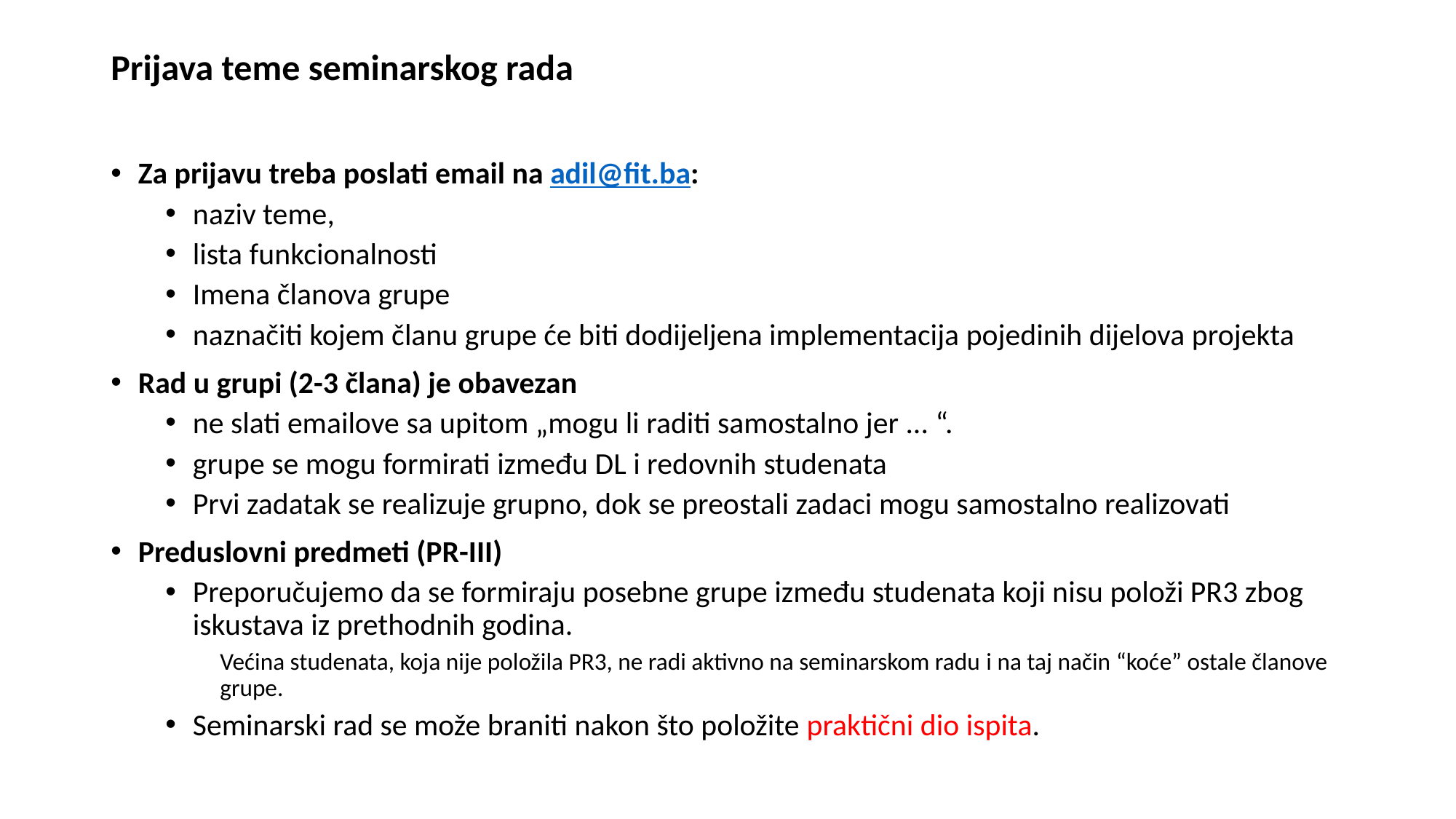

Prijava teme seminarskog rada

Za prijavu treba poslati email na adil@fit.ba:
naziv teme,
lista funkcionalnosti
Imena članova grupe
naznačiti kojem članu grupe će biti dodijeljena implementacija pojedinih dijelova projekta
Rad u grupi (2-3 člana) je obavezan
ne slati emailove sa upitom „mogu li raditi samostalno jer ... “.
grupe se mogu formirati između DL i redovnih studenata
Prvi zadatak se realizuje grupno, dok se preostali zadaci mogu samostalno realizovati
Preduslovni predmeti (PR-III)
Preporučujemo da se formiraju posebne grupe između studenata koji nisu položi PR3 zbog iskustava iz prethodnih godina.
Većina studenata, koja nije položila PR3, ne radi aktivno na seminarskom radu i na taj način “koće” ostale članove grupe.
Seminarski rad se može braniti nakon što položite praktični dio ispita.